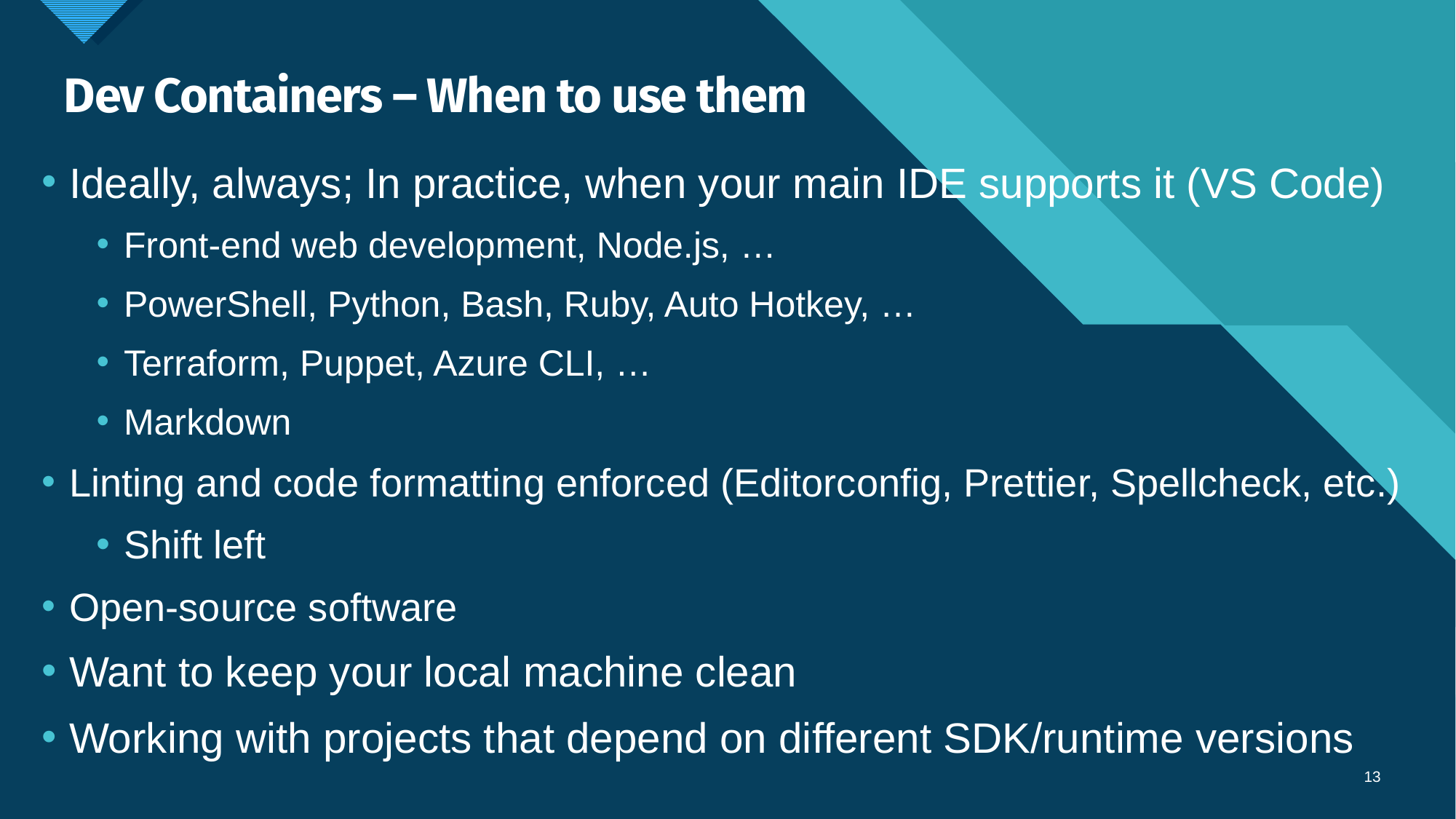

# Dev Containers – When to use them
Ideally, always; In practice, when your main IDE supports it (VS Code)
Front-end web development, Node.js, …
PowerShell, Python, Bash, Ruby, Auto Hotkey, …
Terraform, Puppet, Azure CLI, …
Markdown
Linting and code formatting enforced (Editorconfig, Prettier, Spellcheck, etc.)
Shift left
Open-source software
Want to keep your local machine clean
Working with projects that depend on different SDK/runtime versions
13